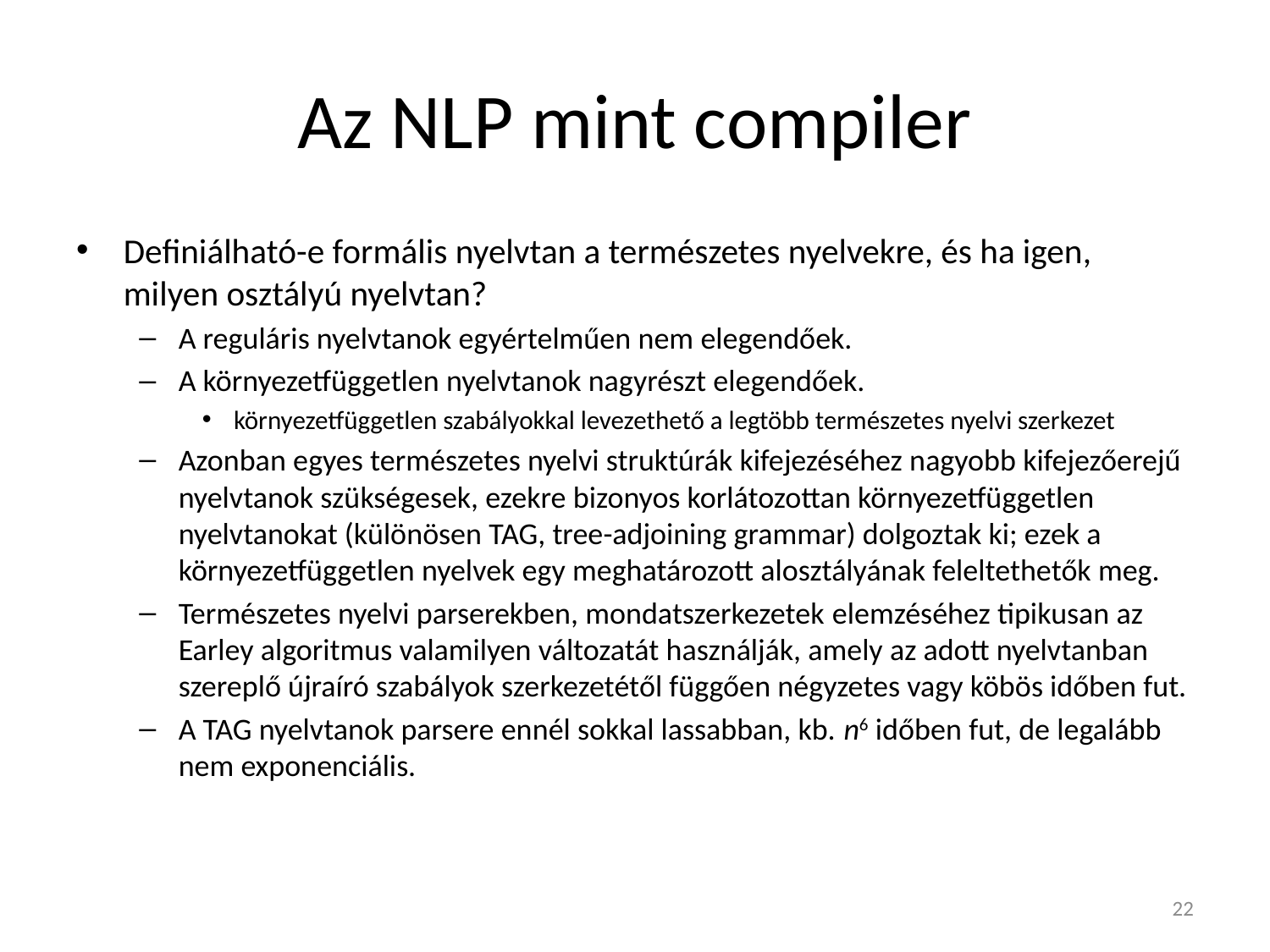

# Az NLP mint compiler
Definiálható-e formális nyelvtan a természetes nyelvekre, és ha igen, milyen osztályú nyelvtan?
A reguláris nyelvtanok egyértelműen nem elegendőek.
A környezetfüggetlen nyelvtanok nagyrészt elegendőek.
környezetfüggetlen szabályokkal levezethető a legtöbb természetes nyelvi szerkezet
Azonban egyes természetes nyelvi struktúrák kifejezéséhez nagyobb kifejezőerejű nyelvtanok szükségesek, ezekre bizonyos korlátozottan környezetfüggetlen nyelvtanokat (különösen TAG, tree-adjoining grammar) dolgoztak ki; ezek a környezetfüggetlen nyelvek egy meghatározott alosztályának feleltethetők meg.
Természetes nyelvi parserekben, mondatszerkezetek elemzéséhez tipikusan az Earley algoritmus valamilyen változatát használják, amely az adott nyelvtanban szereplő újraíró szabályok szerkezetétől függően négyzetes vagy köbös időben fut.
A TAG nyelvtanok parsere ennél sokkal lassabban, kb. n6 időben fut, de legalább nem exponenciális.
22